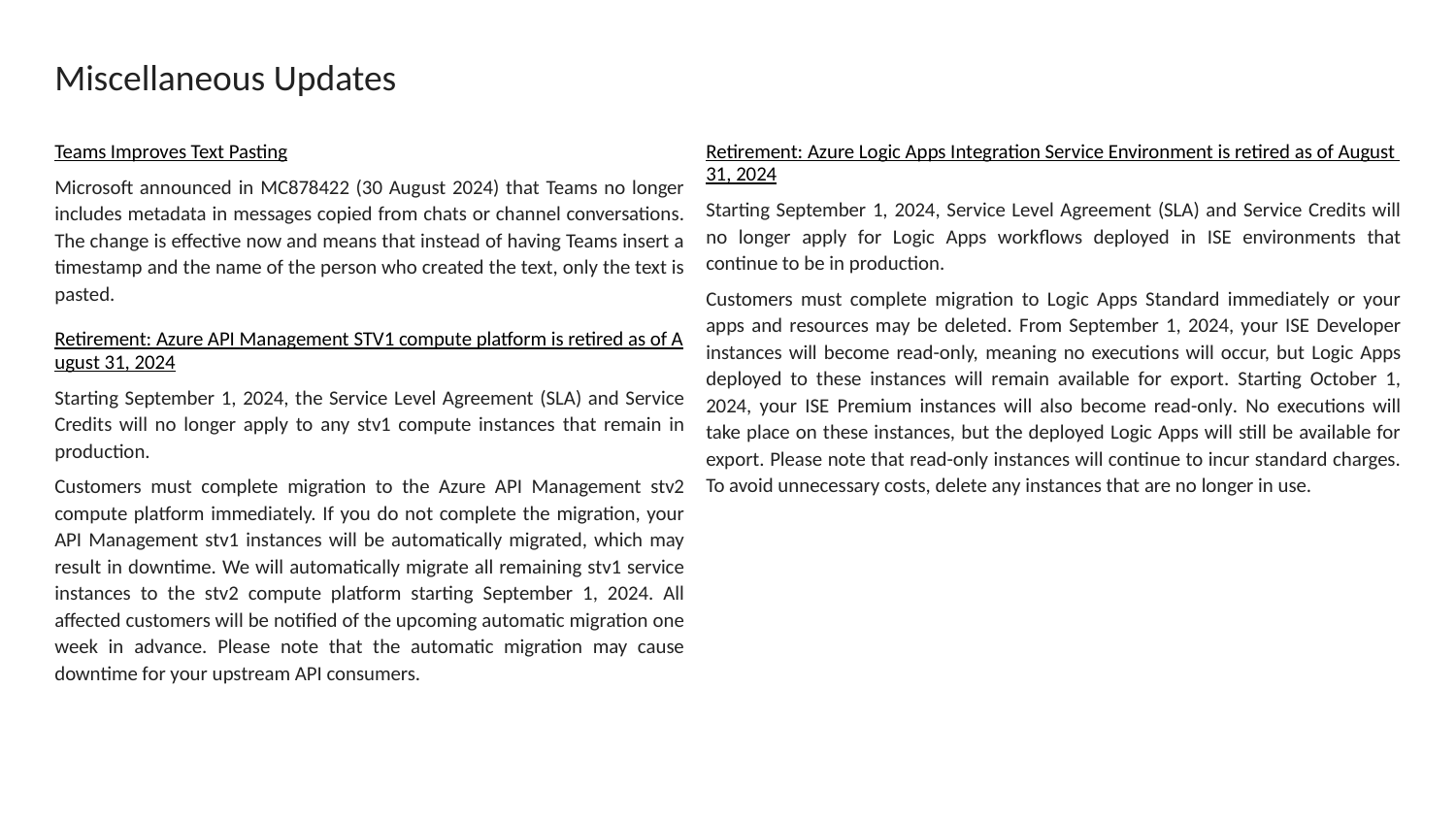

# Miscellaneous Updates
Teams Improves Text Pasting
Microsoft announced in MC878422 (30 August 2024) that Teams no longer includes metadata in messages copied from chats or channel conversations. The change is effective now and means that instead of having Teams insert a timestamp and the name of the person who created the text, only the text is pasted.
Retirement: Azure Logic Apps Integration Service Environment is retired as of August 31, 2024
Starting September 1, 2024, Service Level Agreement (SLA) and Service Credits will no longer apply for Logic Apps workflows deployed in ISE environments that continue to be in production.
Customers must complete migration to Logic Apps Standard immediately or your apps and resources may be deleted. From September 1, 2024, your ISE Developer instances will become read-only, meaning no executions will occur, but Logic Apps deployed to these instances will remain available for export. Starting October 1, 2024, your ISE Premium instances will also become read-only. No executions will take place on these instances, but the deployed Logic Apps will still be available for export. Please note that read-only instances will continue to incur standard charges. To avoid unnecessary costs, delete any instances that are no longer in use.
Retirement: Azure API Management STV1 compute platform is retired as of August 31, 2024
Starting September 1, 2024, the Service Level Agreement (SLA) and Service Credits will no longer apply to any stv1 compute instances that remain in production.
Customers must complete migration to the Azure API Management stv2 compute platform immediately. If you do not complete the migration, your API Management stv1 instances will be automatically migrated, which may result in downtime. We will automatically migrate all remaining stv1 service instances to the stv2 compute platform starting September 1, 2024. All affected customers will be notified of the upcoming automatic migration one week in advance. Please note that the automatic migration may cause downtime for your upstream API consumers.